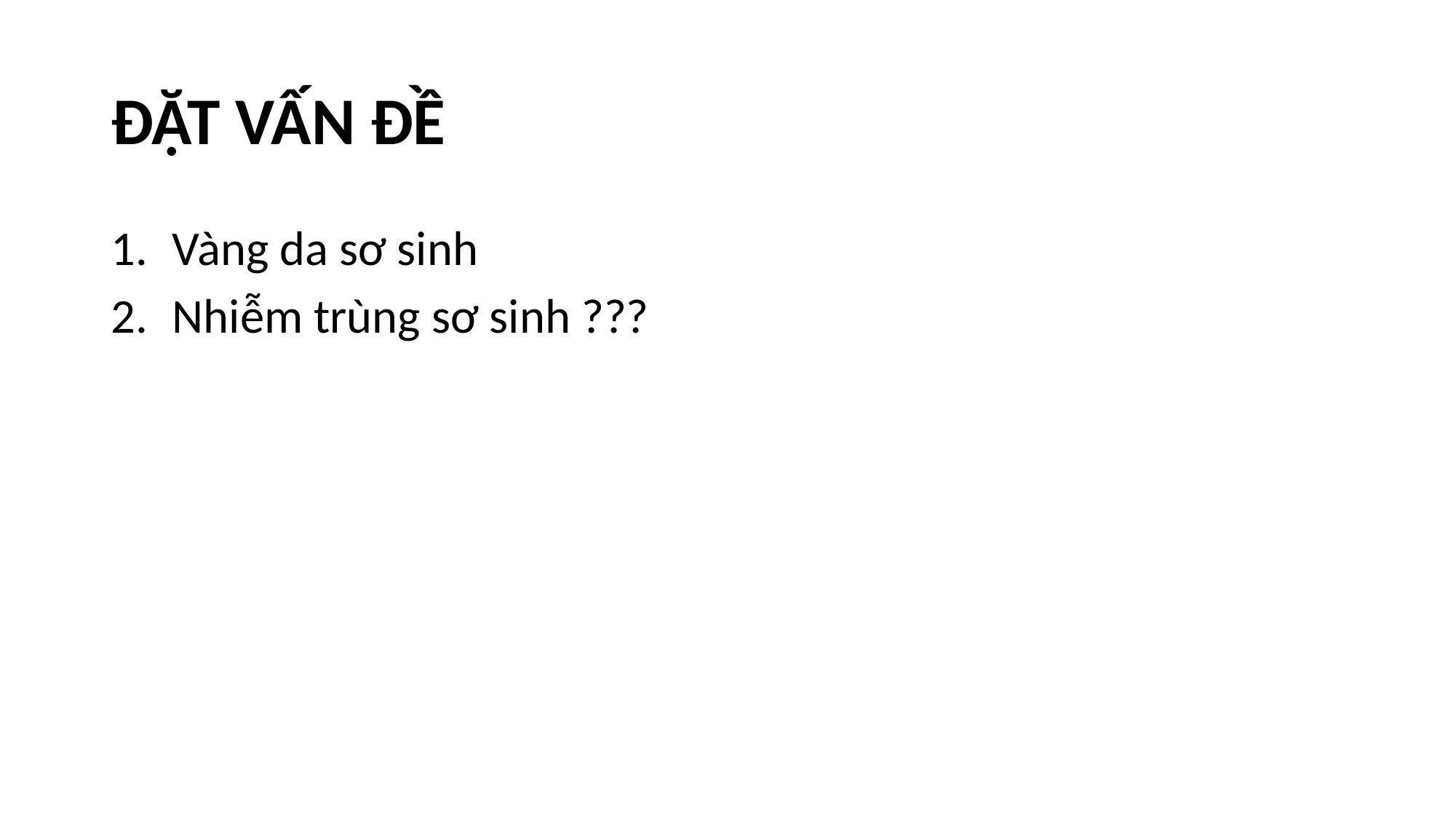

# ĐẶT VẤN ĐỀ
Vàng da sơ sinh
Nhiễm trùng sơ sinh ???